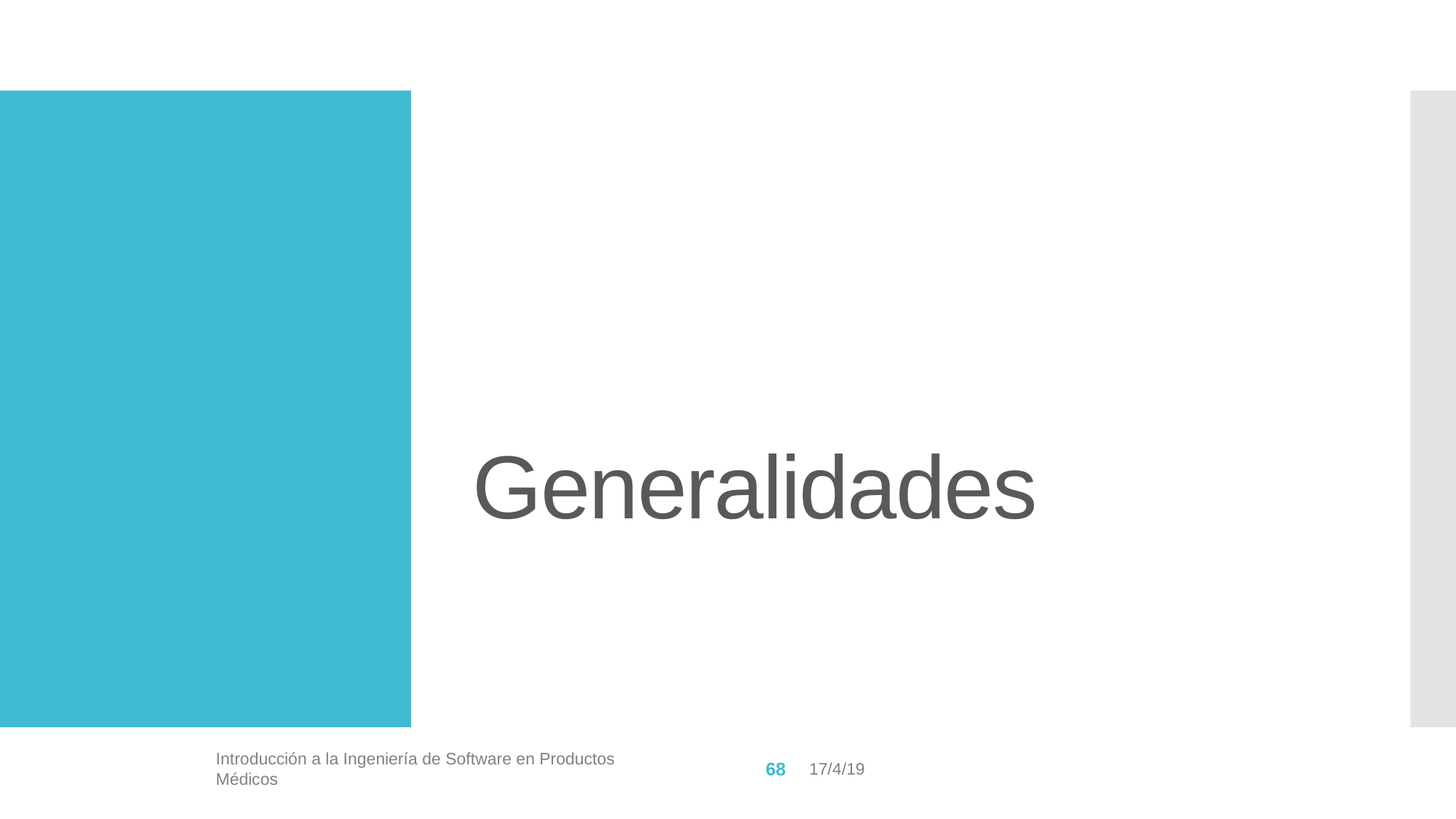

# Generalidades

68
Introducción a la Ingeniería de Software en Productos Médicos
17/4/19